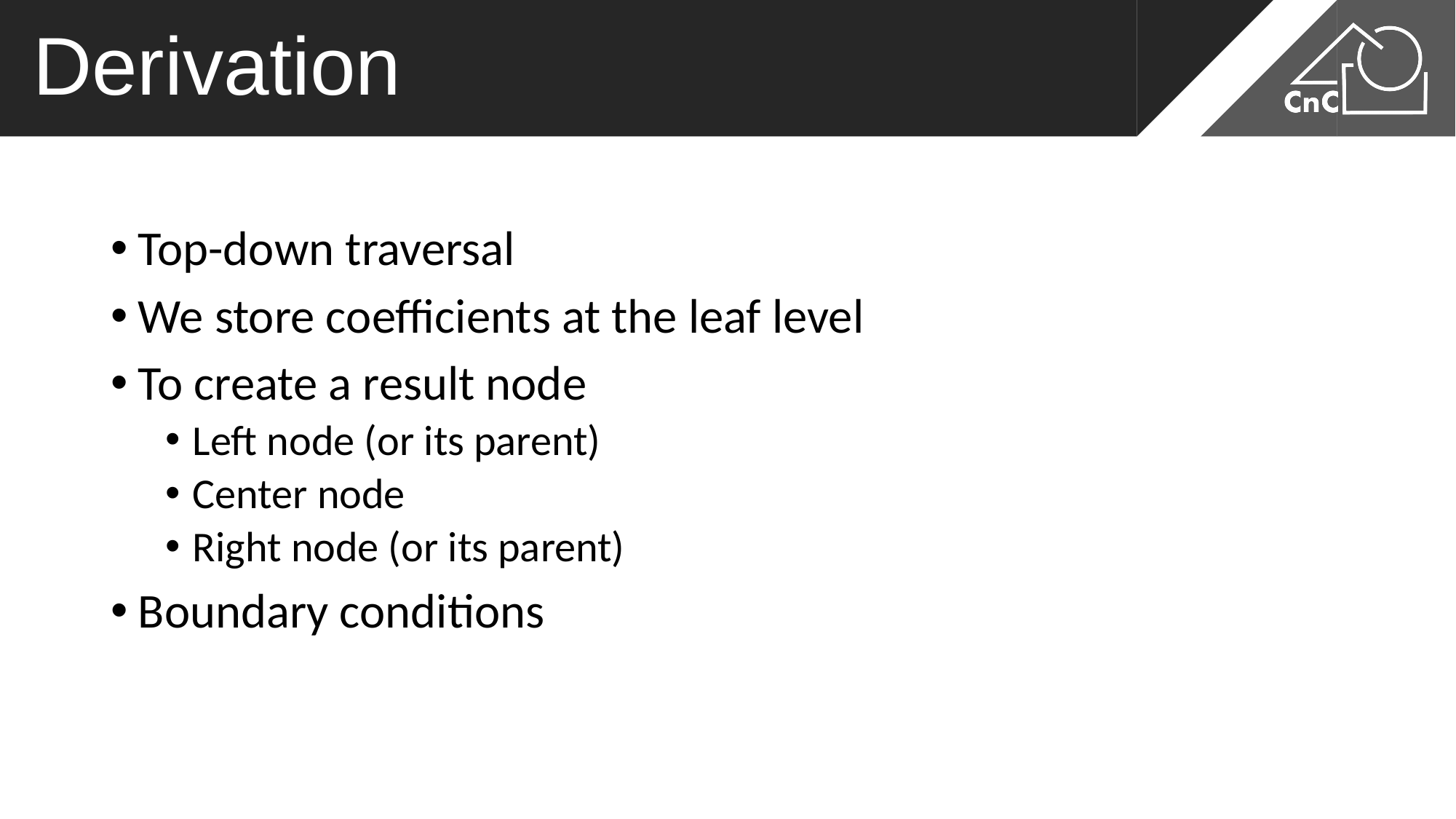

# Derivation
Top-down traversal
We store coefficients at the leaf level
To create a result node
Left node (or its parent)
Center node
Right node (or its parent)
Boundary conditions